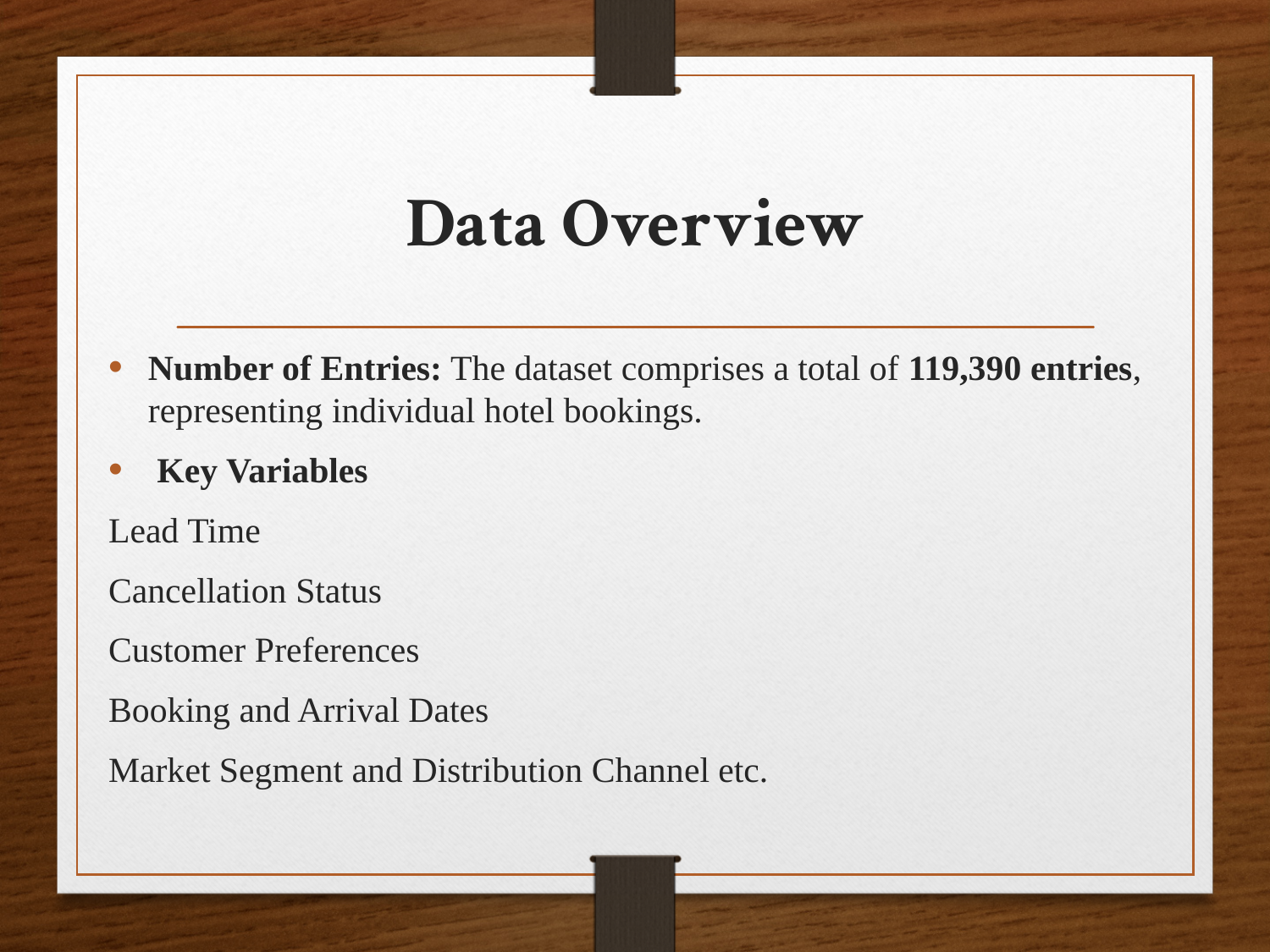

# Data Overview
Number of Entries: The dataset comprises a total of 119,390 entries, representing individual hotel bookings.
 Key Variables
Lead Time
Cancellation Status
Customer Preferences
Booking and Arrival Dates
Market Segment and Distribution Channel etc.